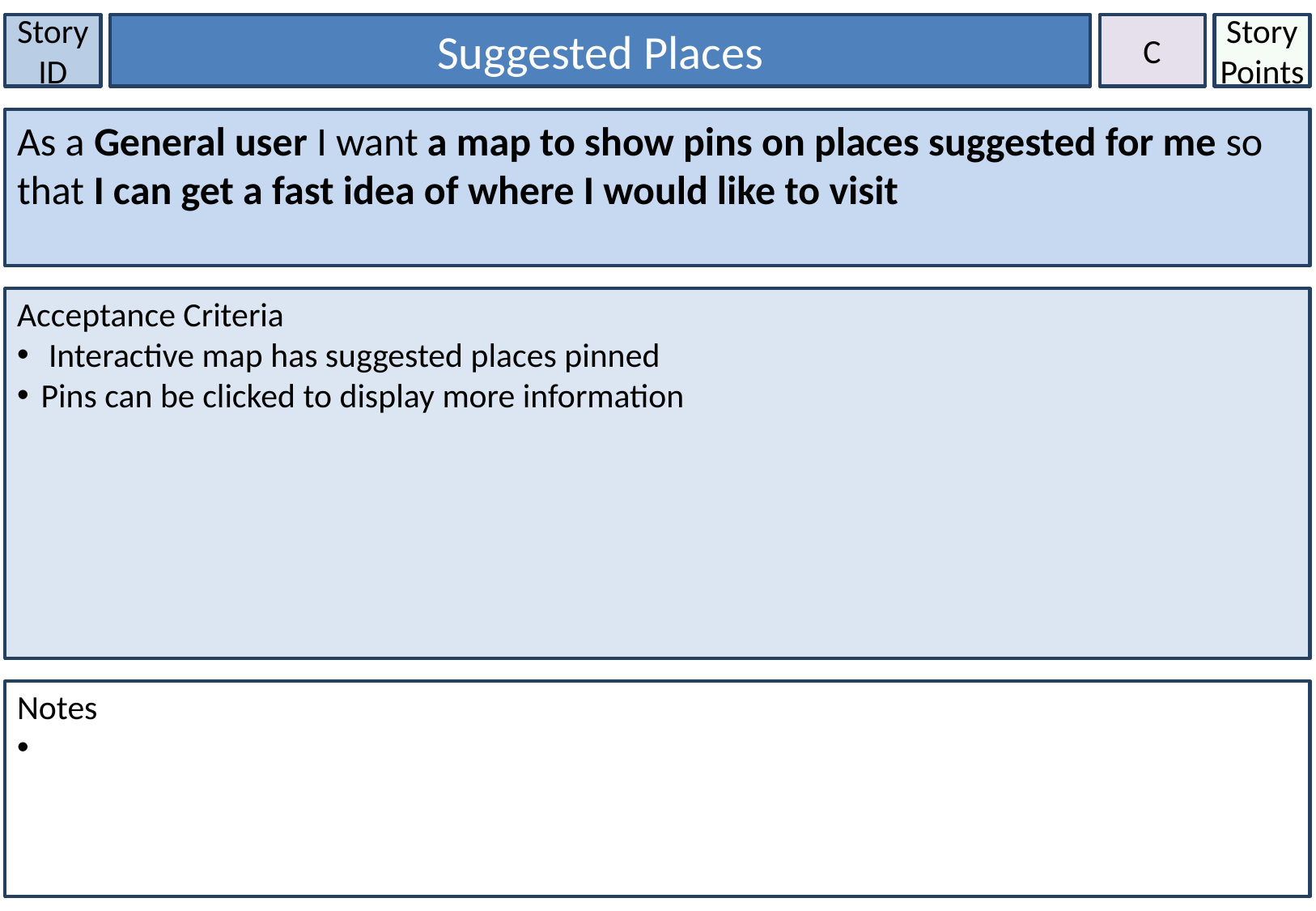

Story ID
Suggested Places
C
Story Points
As a General user I want a map to show pins on places suggested for me so that I can get a fast idea of where I would like to visit
Acceptance Criteria
 Interactive map has suggested places pinned
Pins can be clicked to display more information
Notes